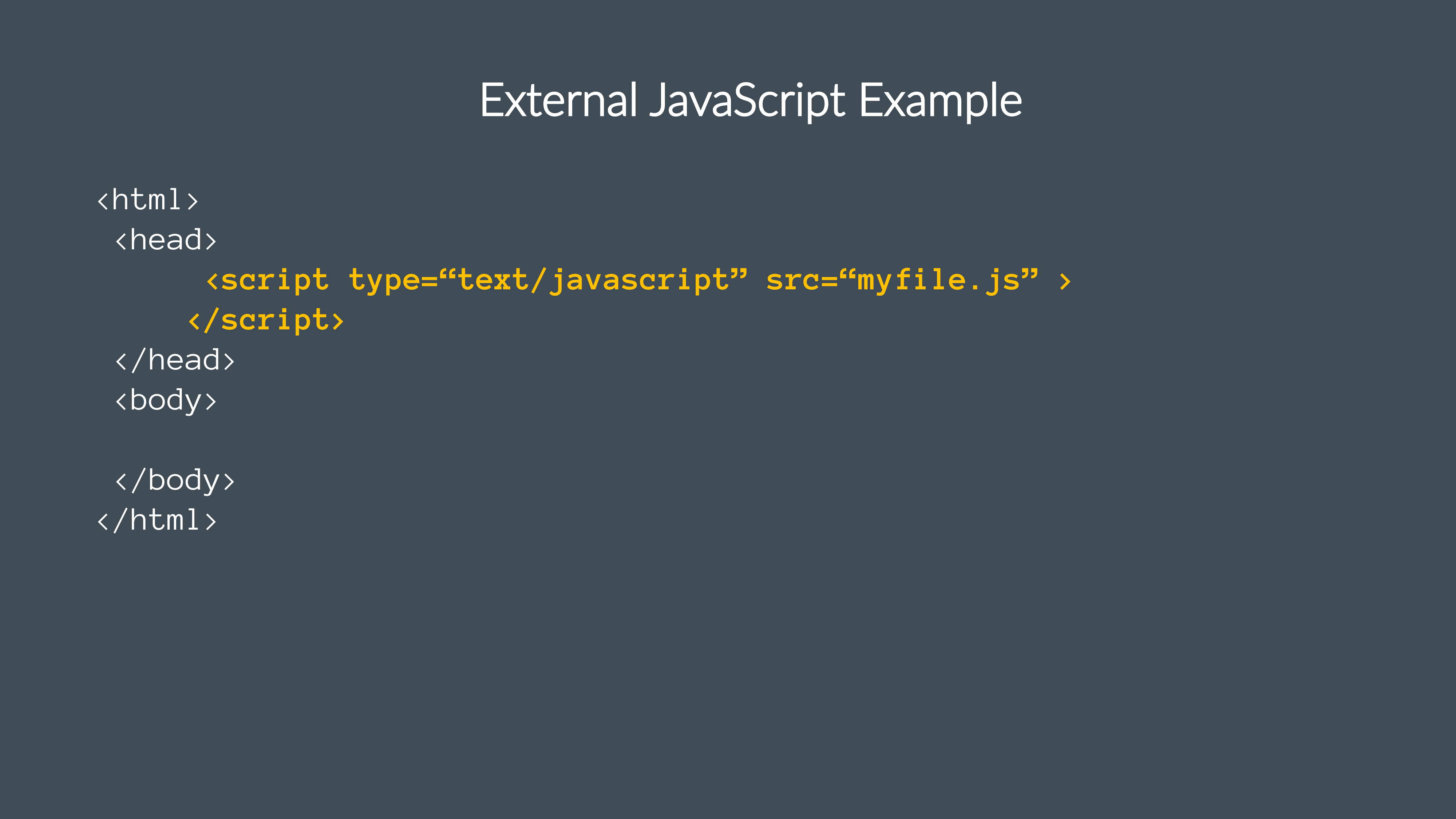

External JavaScript Example
<html>
 <head>
		<script type=“text/javascript” src=“myfile.js” >
	  </script>
 </head>
 <body>

 </body>
</html>